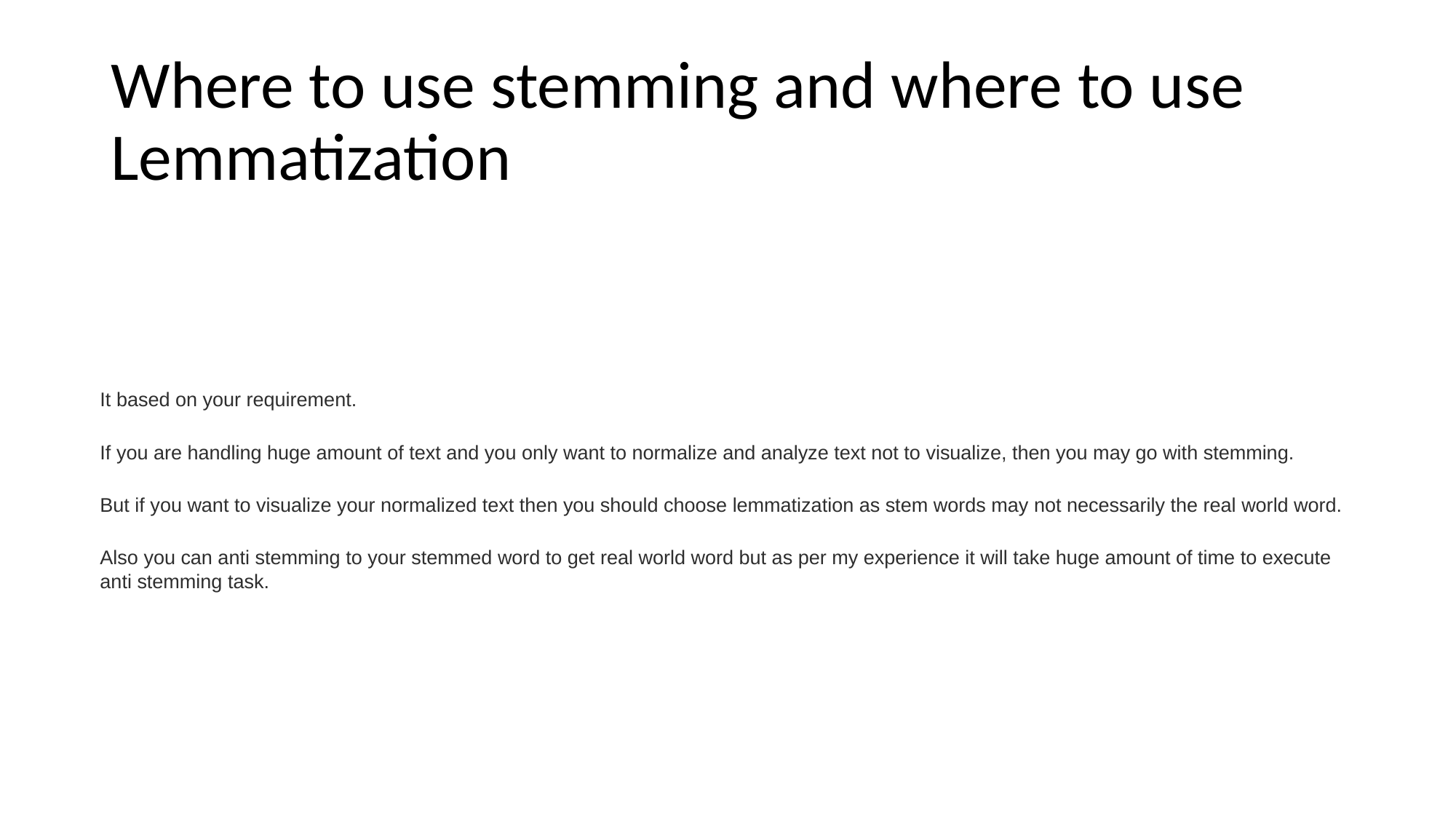

# Where to use stemming and where to use Lemmatization
It based on your requirement.
If you are handling huge amount of text and you only want to normalize and analyze text not to visualize, then you may go with stemming.
But if you want to visualize your normalized text then you should choose lemmatization as stem words may not necessarily the real world word.
Also you can anti stemming to your stemmed word to get real world word but as per my experience it will take huge amount of time to execute anti stemming task.